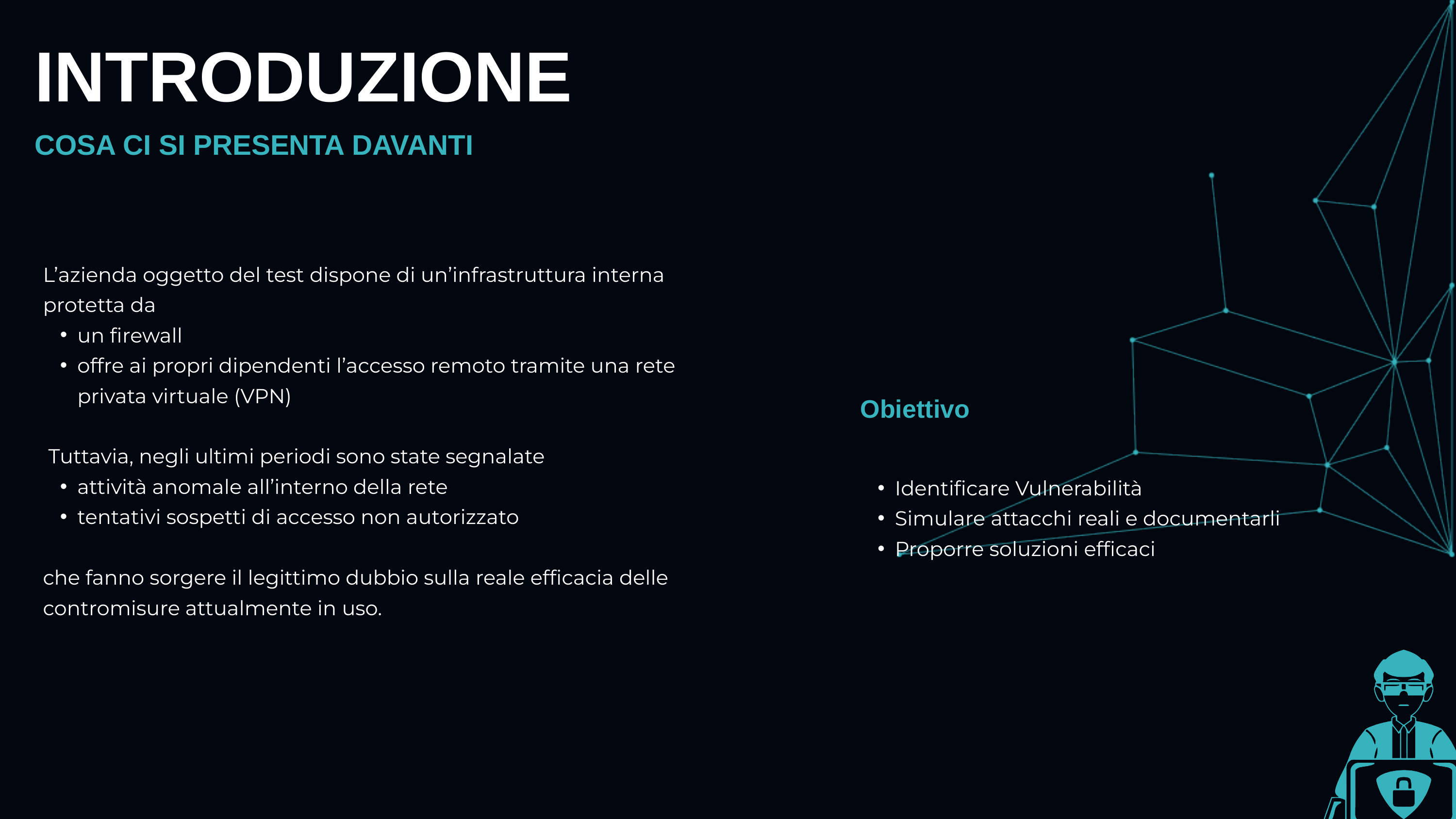

INTRODUZIONE
COSA CI SI PRESENTA DAVANTI
L’azienda oggetto del test dispone di un’infrastruttura interna protetta da
un firewall
offre ai propri dipendenti l’accesso remoto tramite una rete privata virtuale (VPN)

 Tuttavia, negli ultimi periodi sono state segnalate
attività anomale all’interno della rete
tentativi sospetti di accesso non autorizzato

che fanno sorgere il legittimo dubbio sulla reale efficacia delle contromisure attualmente in uso.

Obiettivo
Identificare Vulnerabilità
Simulare attacchi reali e documentarli
Proporre soluzioni efficaci